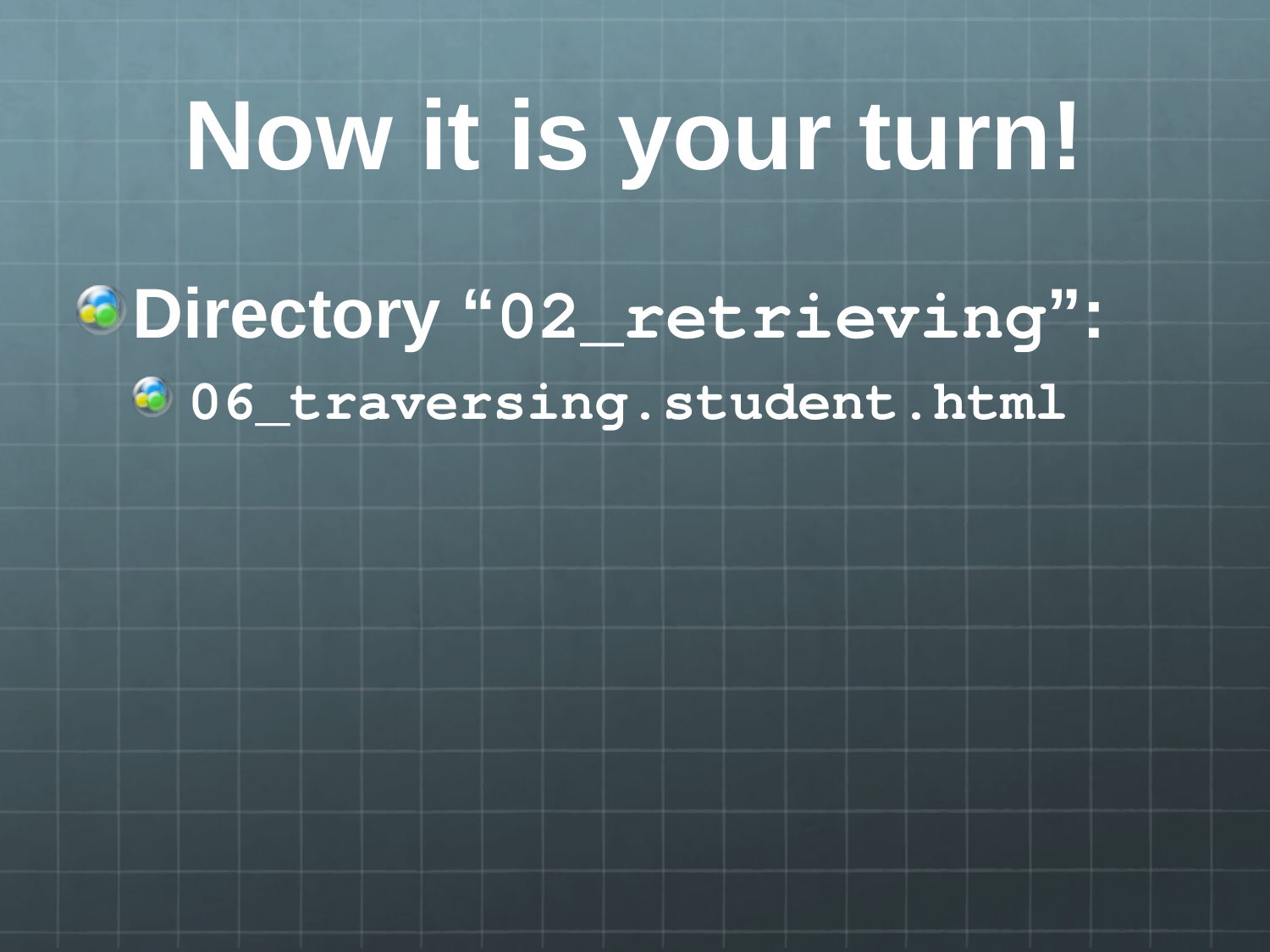

# Now it is your turn!
Directory “02_retrieving”:
06_traversing.student.html